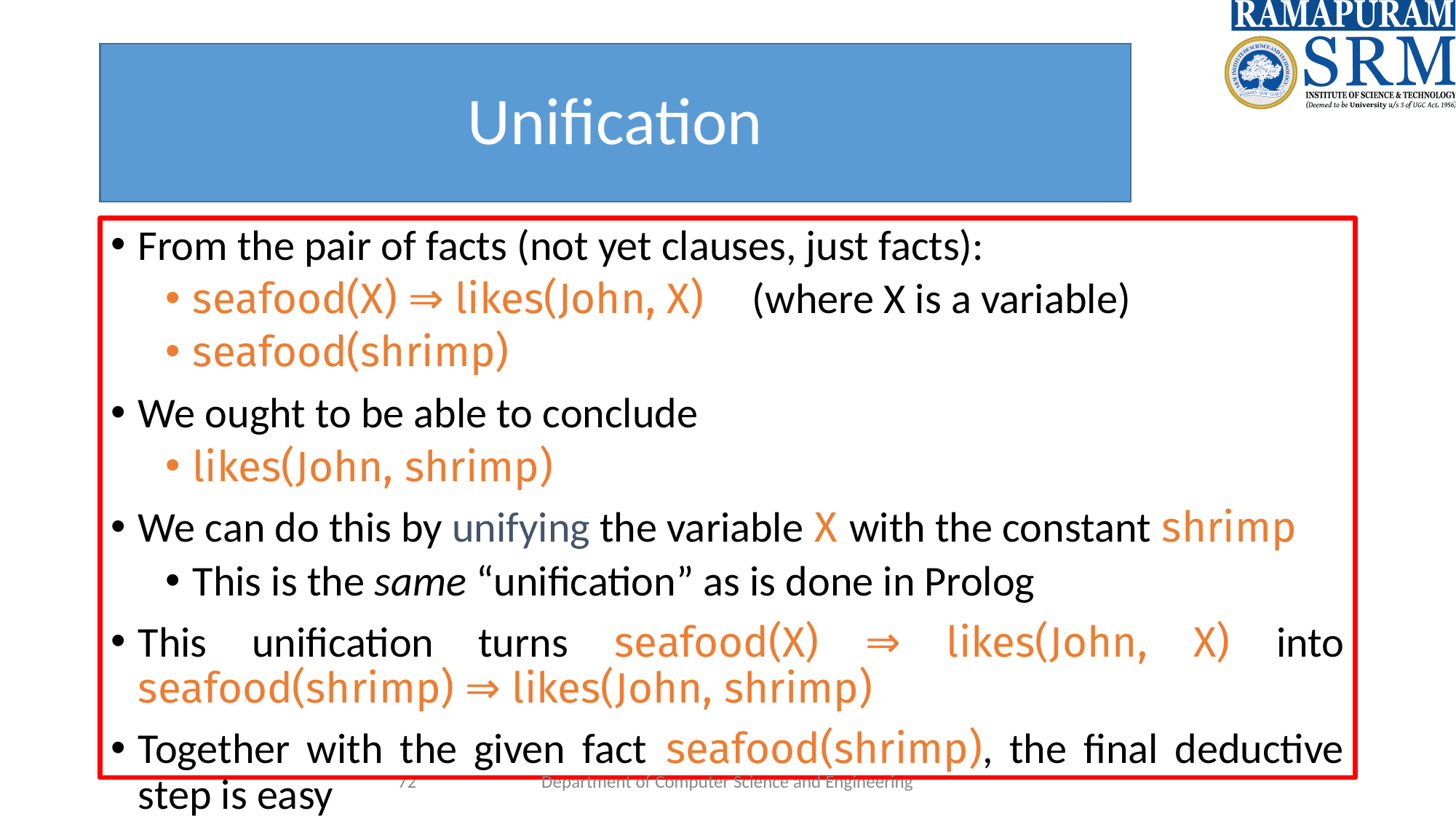

# Unification
From the pair of facts (not yet clauses, just facts):
seafood(X) ⇒ likes(John, X)     (where X is a variable)
seafood(shrimp)
We ought to be able to conclude
likes(John, shrimp)
We can do this by unifying the variable X with the constant shrimp
This is the same “unification” as is done in Prolog
This unification turns seafood(X) ⇒ likes(John, X) into seafood(shrimp) ⇒ likes(John, shrimp)
Together with the given fact seafood(shrimp), the final deductive step is easy
72
Department of Computer Science and Engineering